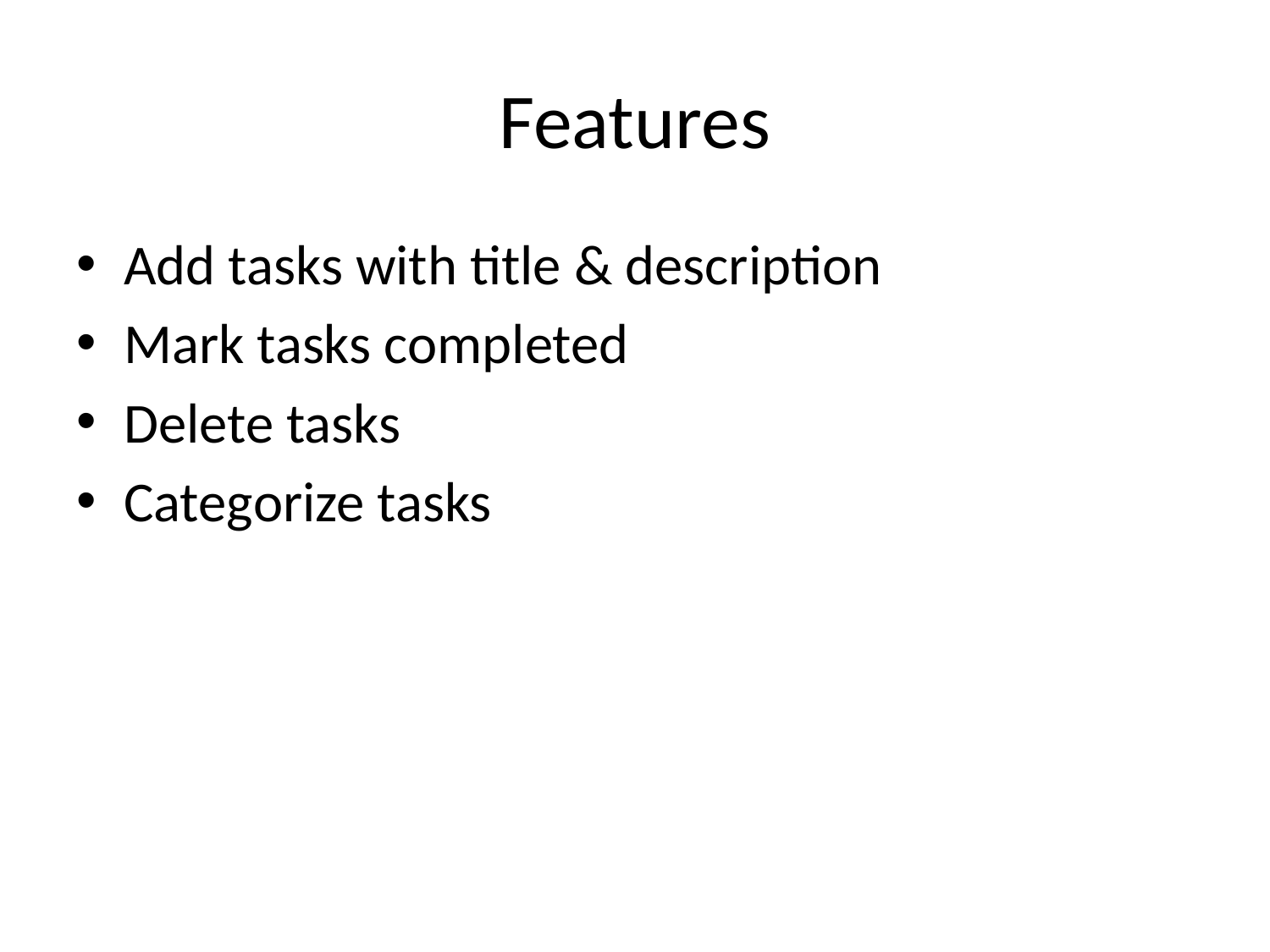

# Features
Add tasks with title & description
Mark tasks completed
Delete tasks
Categorize tasks